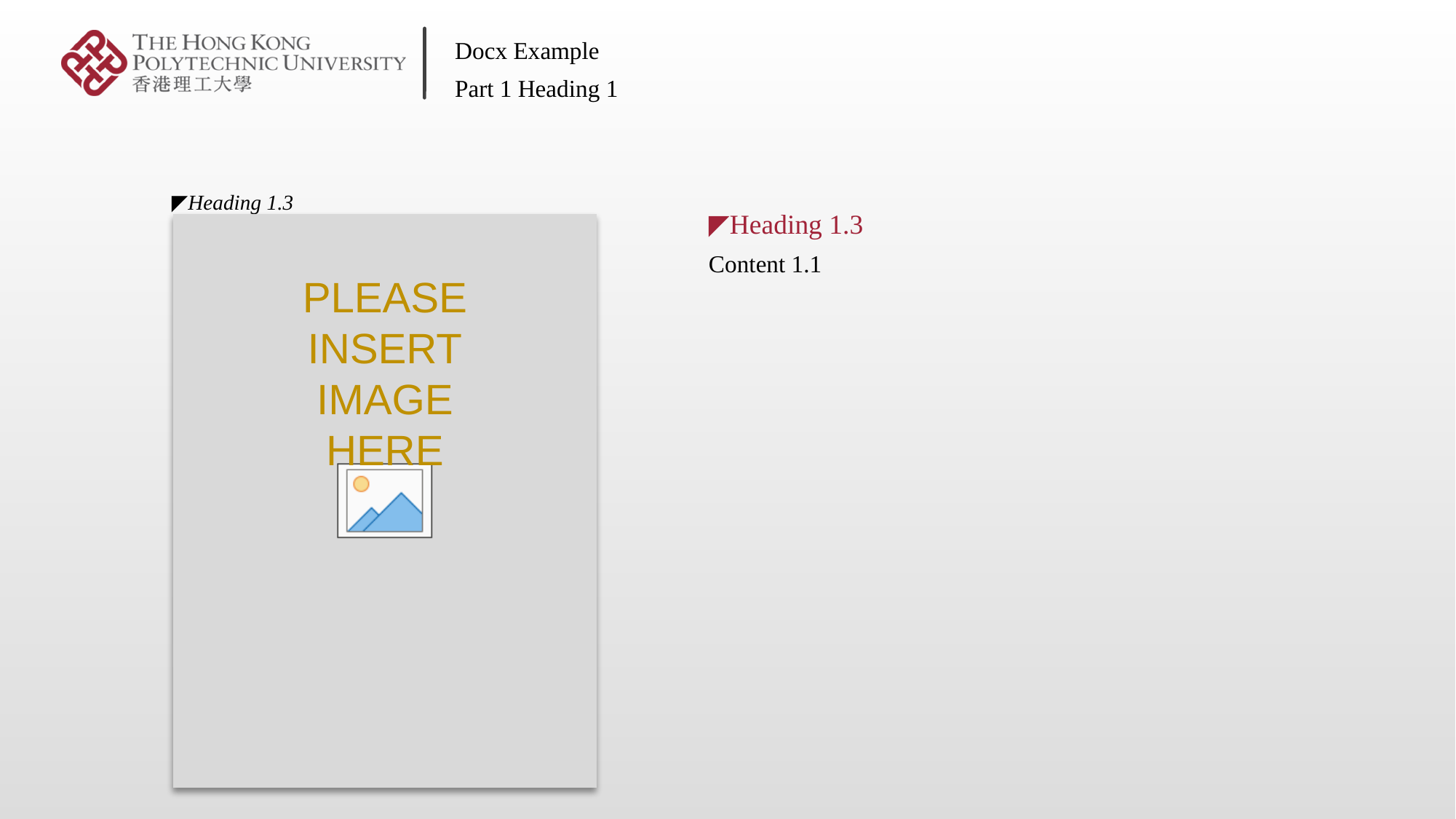

Docx Example
Part 1 Heading 1
◤Heading 1.3
◤Heading 1.3
Content 1.1